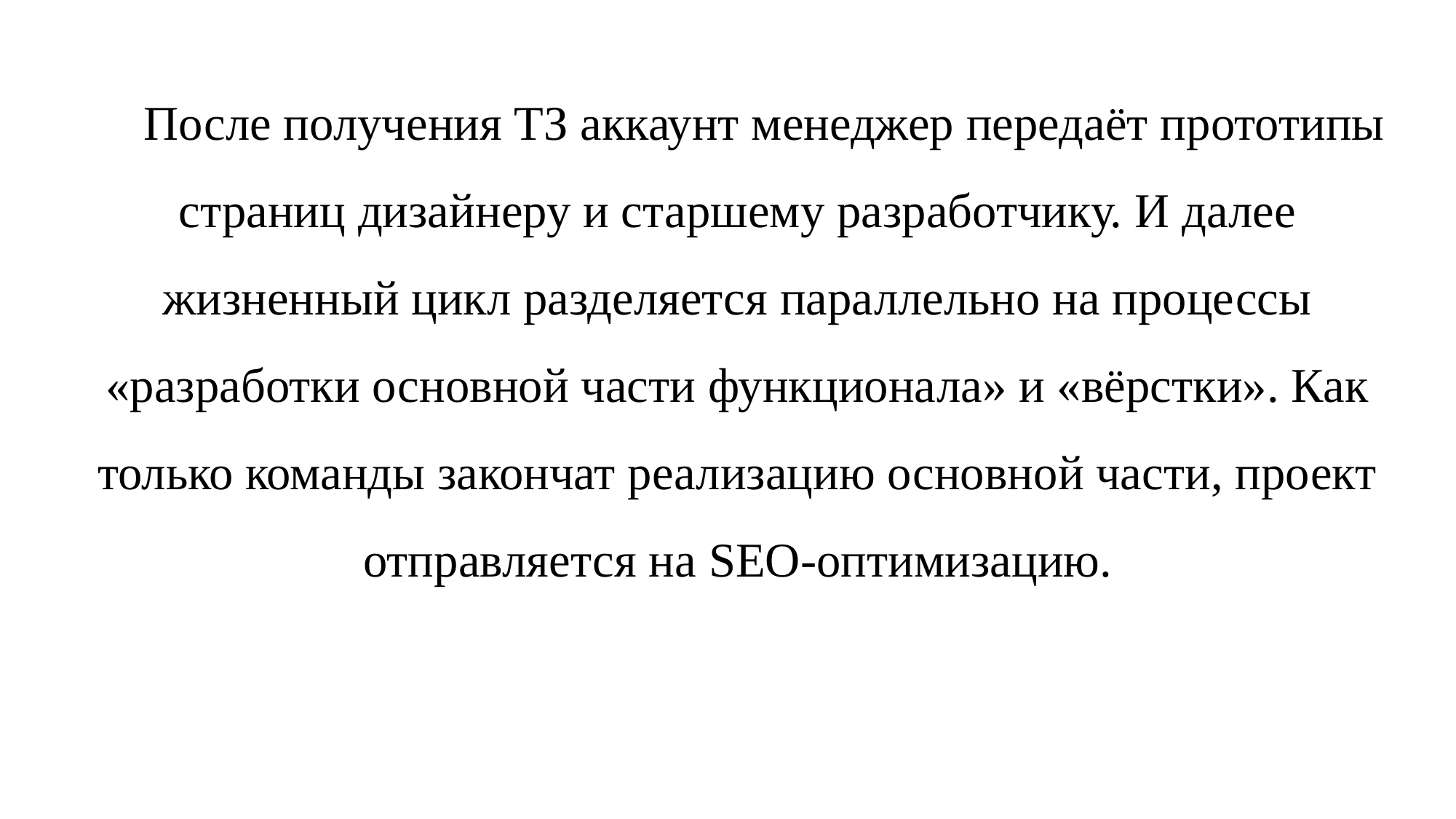

После получения ТЗ аккаунт менеджер передаёт прототипы страниц дизайнеру и старшему разработчику. И далее жизненный цикл разделяется параллельно на процессы «разработки основной части функционала» и «вёрстки». Как только команды закончат реализацию основной части, проект отправляется на SEO-оптимизацию.